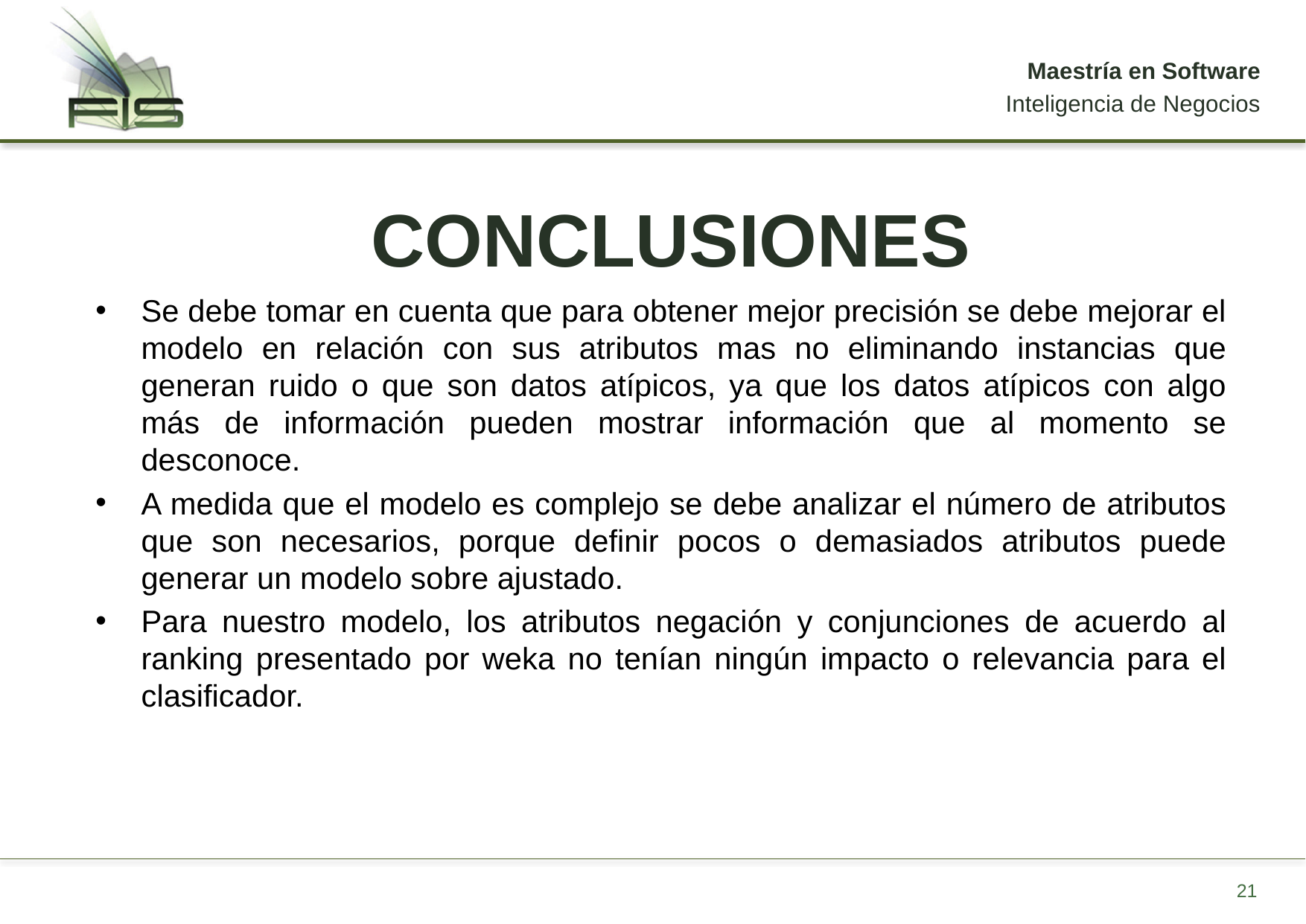

# CONCLUSIONES
Se debe tomar en cuenta que para obtener mejor precisión se debe mejorar el modelo en relación con sus atributos mas no eliminando instancias que generan ruido o que son datos atípicos, ya que los datos atípicos con algo más de información pueden mostrar información que al momento se desconoce.
A medida que el modelo es complejo se debe analizar el número de atributos que son necesarios, porque definir pocos o demasiados atributos puede generar un modelo sobre ajustado.
Para nuestro modelo, los atributos negación y conjunciones de acuerdo al ranking presentado por weka no tenían ningún impacto o relevancia para el clasificador.
21